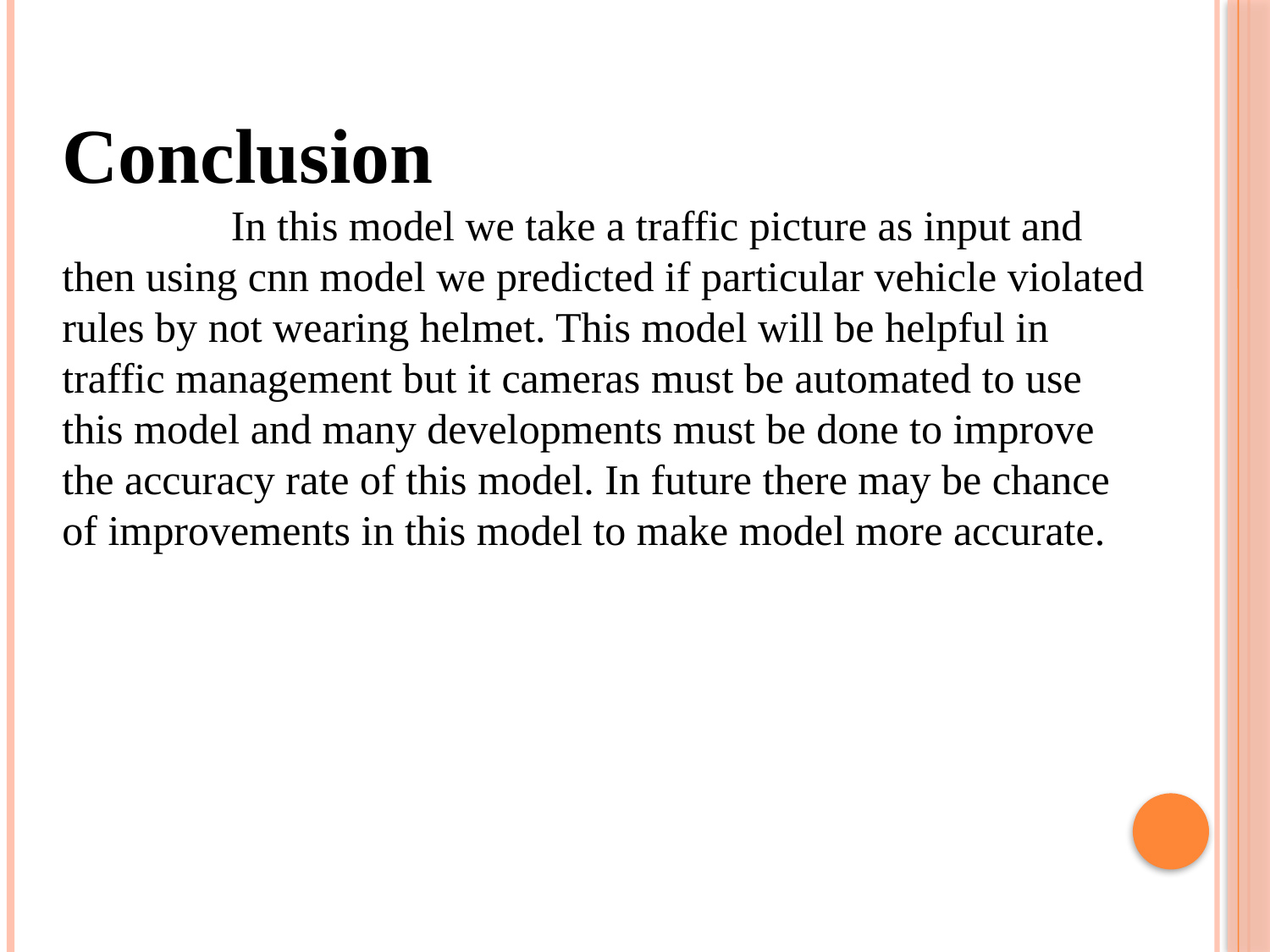

Conclusion
                     In this model we take a traffic picture as input and then using cnn model we predicted if particular vehicle violated rules by not wearing helmet. This model will be helpful in traffic management but it cameras must be automated to use this model and many developments must be done to improve the accuracy rate of this model. In future there may be chance of improvements in this model to make model more accurate.